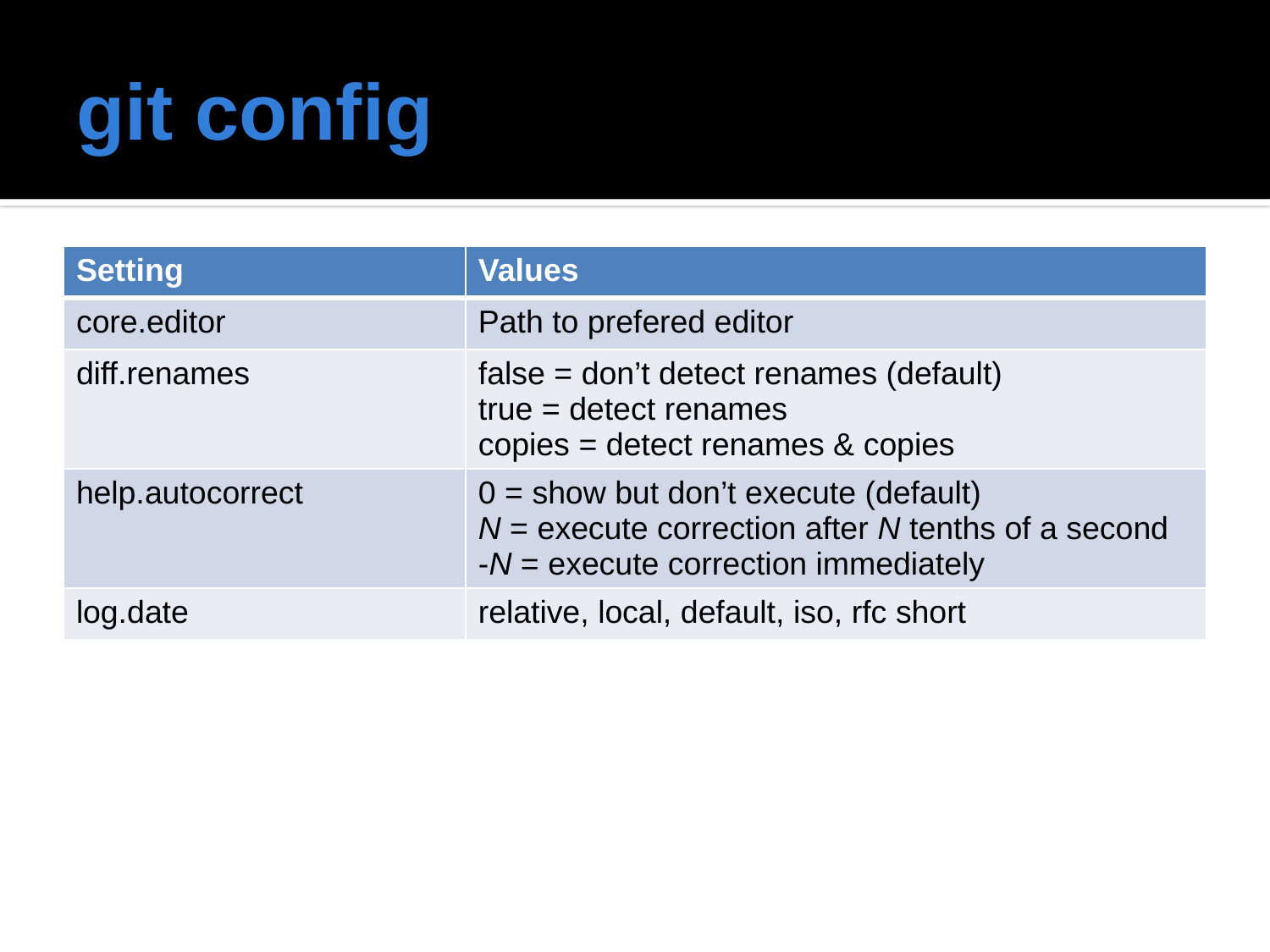

# git config
| Setting | Values |
| --- | --- |
| core.editor | Path to prefered editor |
| diff.renames | false = don’t detect renames (default) true = detect renames copies = detect renames & copies |
| help.autocorrect | 0 = show but don’t execute (default) N = execute correction after N tenths of a second -N = execute correction immediately |
| log.date | relative, local, default, iso, rfc short |